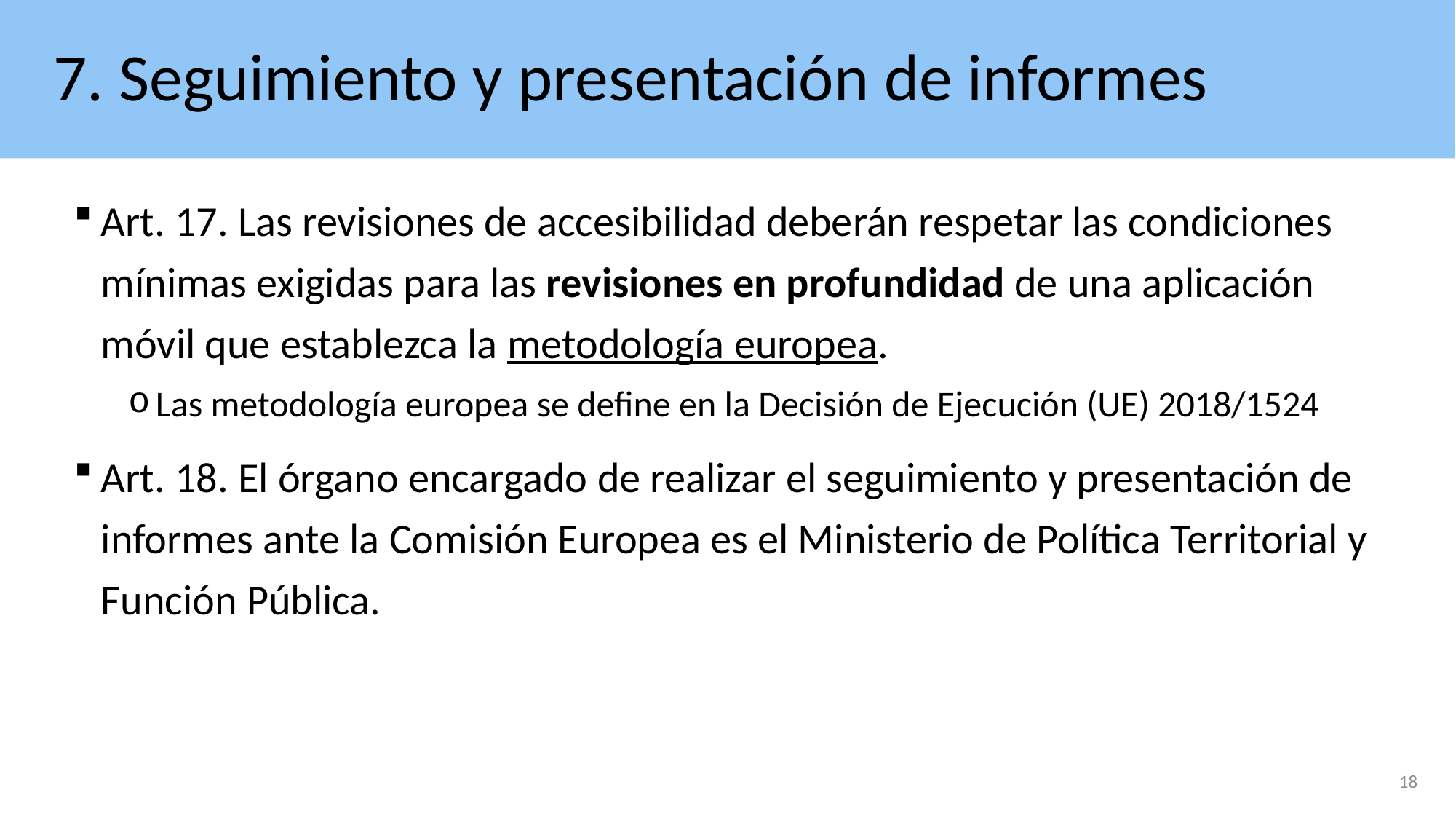

# 7. Seguimiento y presentación de informes
Art. 17. Las revisiones de accesibilidad deberán respetar las condiciones mínimas exigidas para las revisiones en profundidad de una aplicación móvil que establezca la metodología europea.
Las metodología europea se define en la Decisión de Ejecución (UE) 2018/1524
Art. 18. El órgano encargado de realizar el seguimiento y presentación de informes ante la Comisión Europea es el Ministerio de Política Territorial y Función Pública.
18